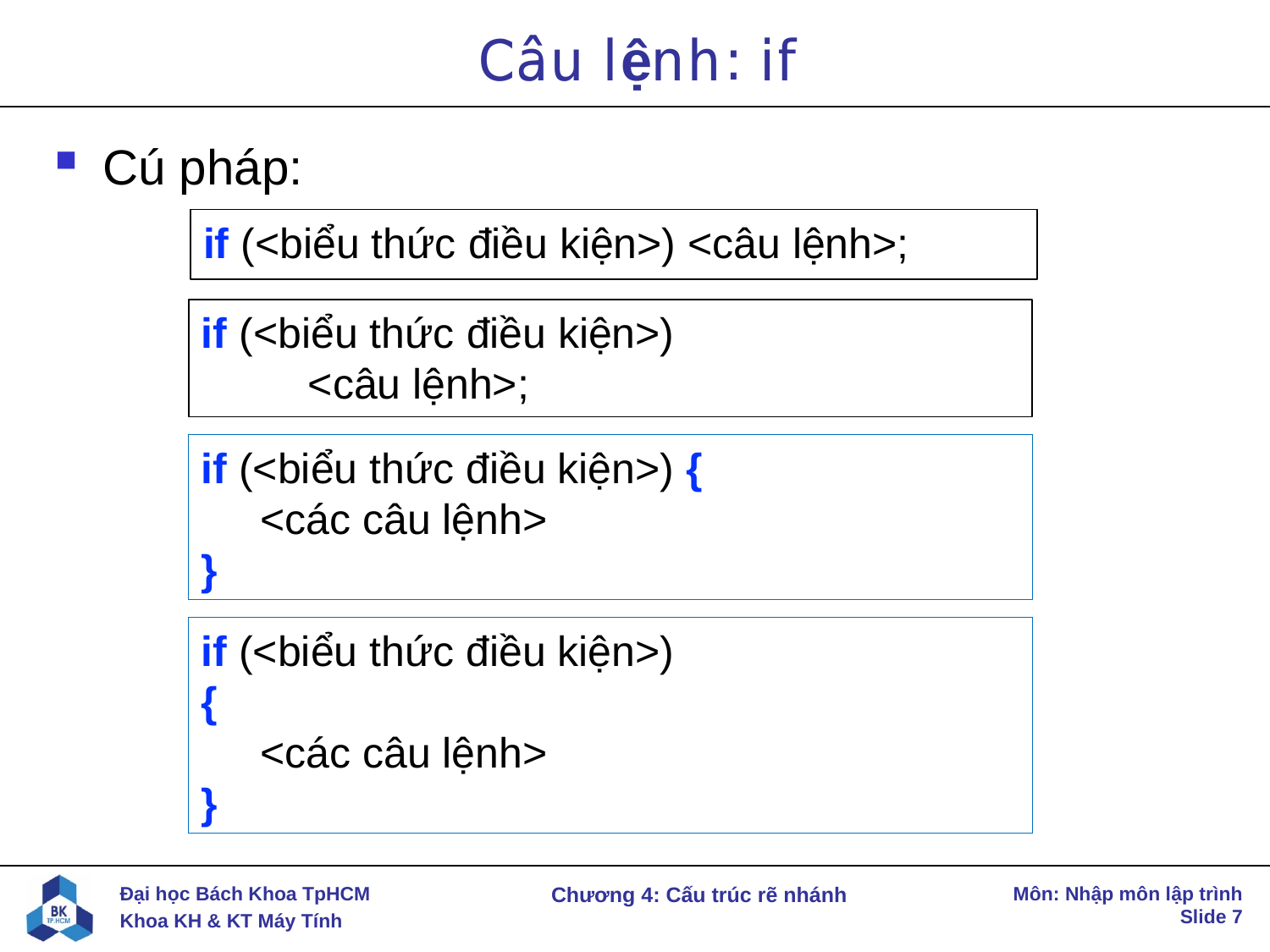

# Câu lệnh: if
Cú pháp:
if (<biểu thức điều kiện>) <câu lệnh>;

if (<biểu thức điều kiện>)
         <câu lệnh>;
if (<biểu thức điều kiện>) {
     <các câu lệnh>
}
if (<biểu thức điều kiện>)
{
     <các câu lệnh>
}